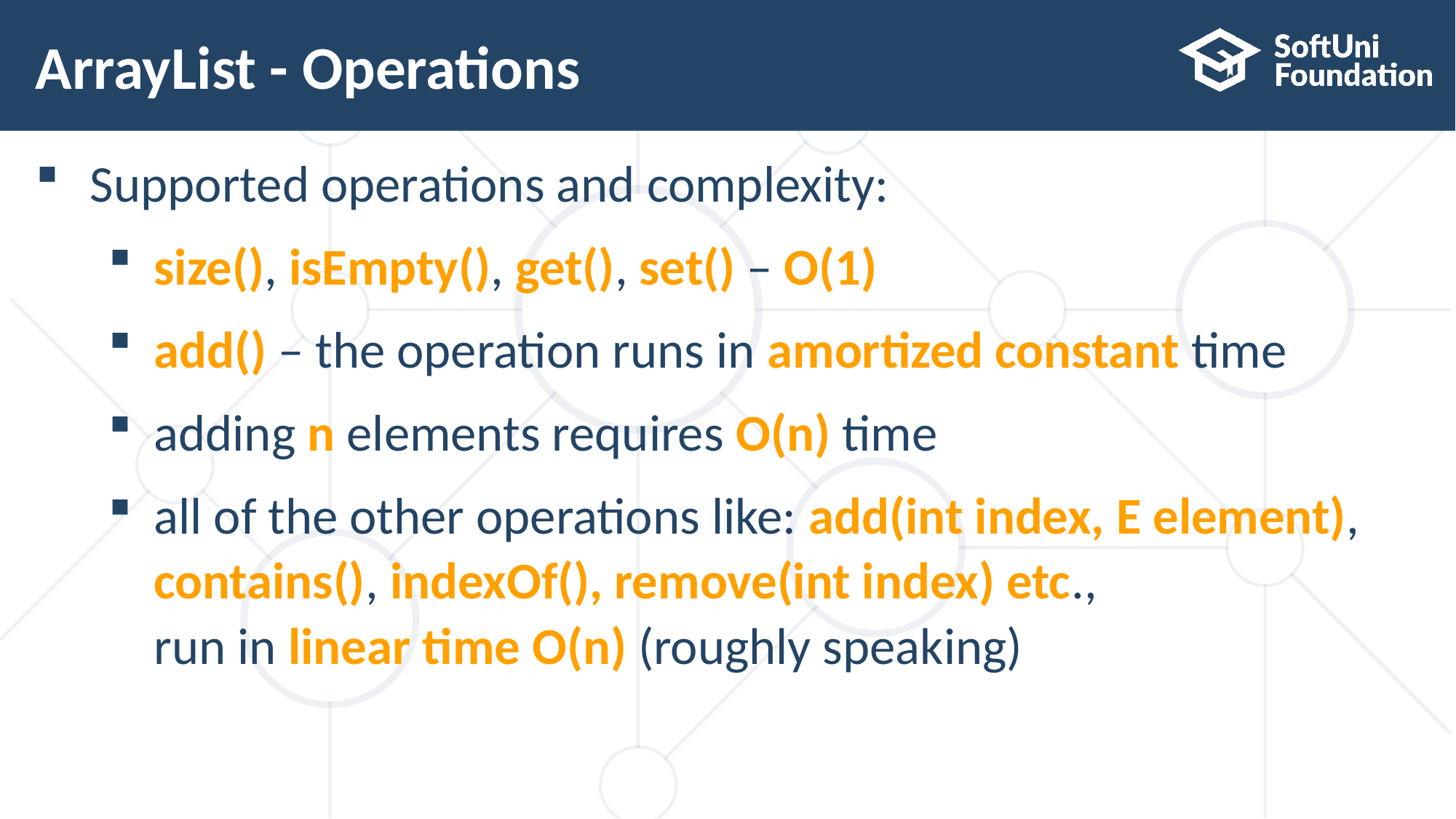

# ArrayList - Operations
Supported operations and complexity:
size(), isEmpty(), get(), set() – O(1)
add() – the operation runs in amortized constant time
adding n elements requires O(n) time
all of the other operations like: add(int index, E element), contains(), indexOf(), remove(int index) etc.,                       run in linear time O(n) (roughly speaking)